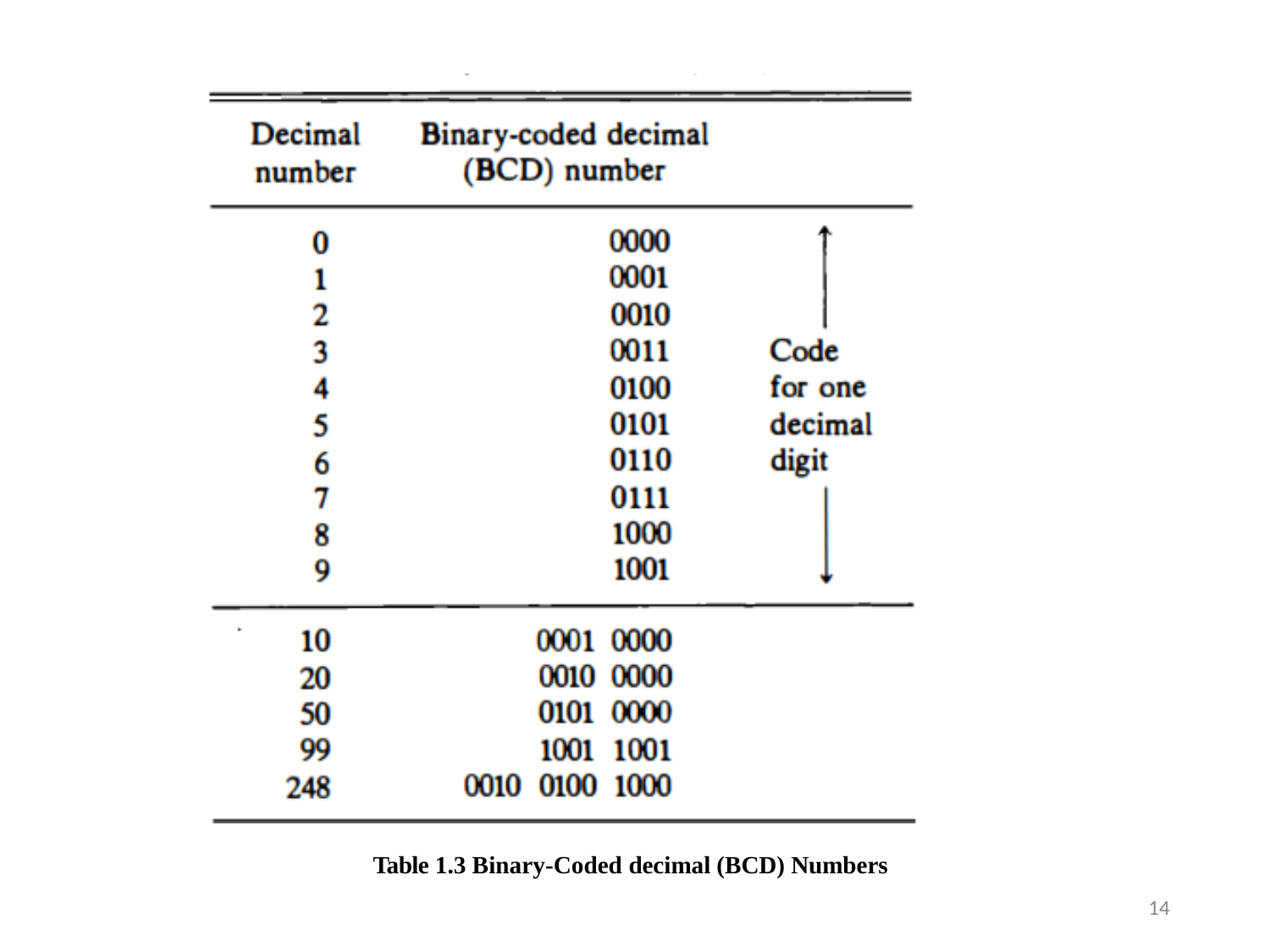

Table 1.3 Binary-Coded decimal (BCD) Numbers
14